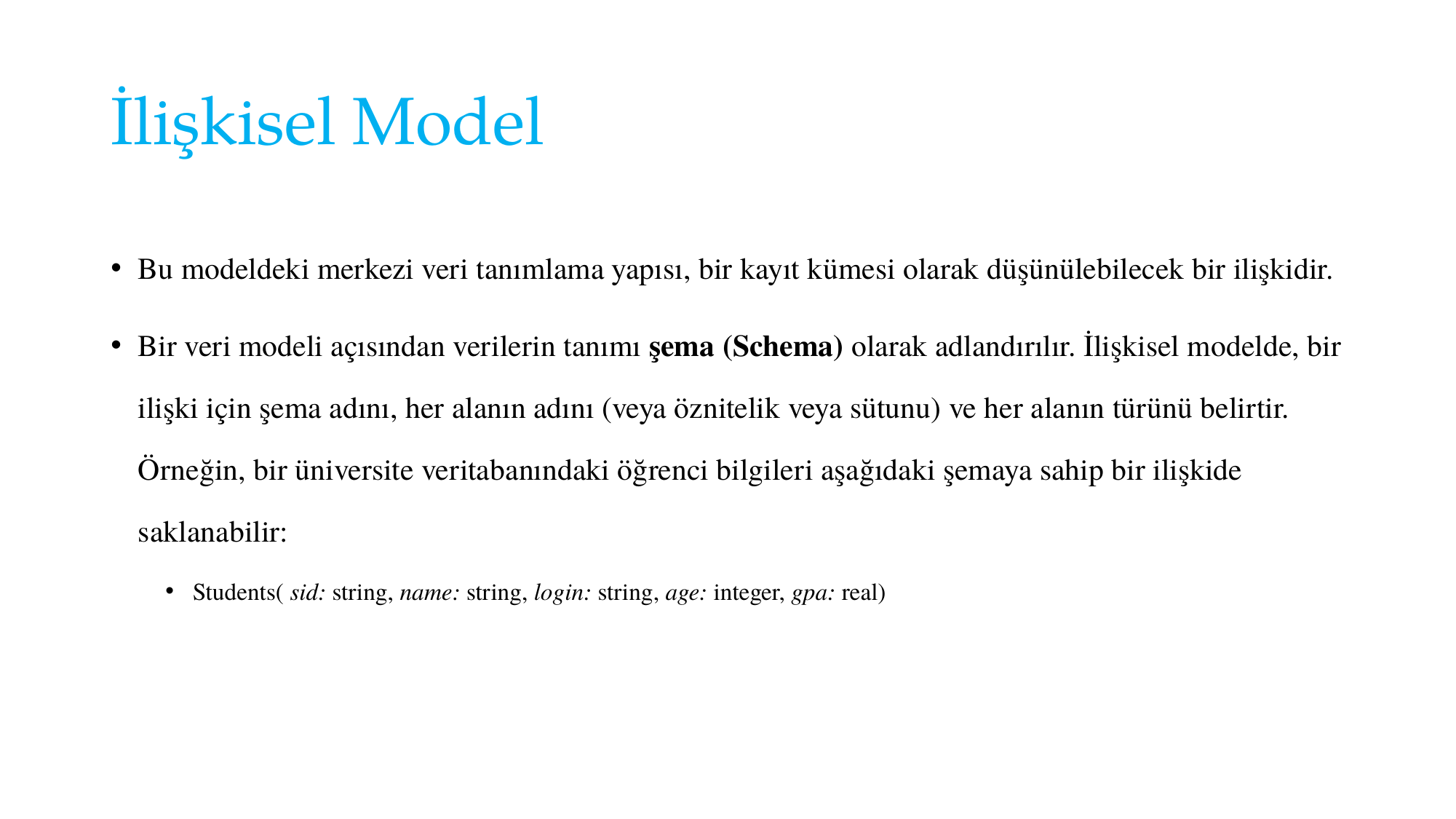

# İlişkisel Model
Bu modeldeki merkezi veri tanımlama yapısı, bir kayıt kümesi olarak düşünülebilecek bir ilişkidir.
Bir veri modeli açısından verilerin tanımı şema (Schema) olarak adlandırılır. İlişkisel modelde, bir ilişki için şema adını, her alanın adını (veya öznitelik veya sütunu) ve her alanın türünü belirtir. Örneğin, bir üniversite veritabanındaki öğrenci bilgileri aşağıdaki şemaya sahip bir ilişkide saklanabilir:
Students( sid: string, name: string, login: string, age: integer, gpa: real)